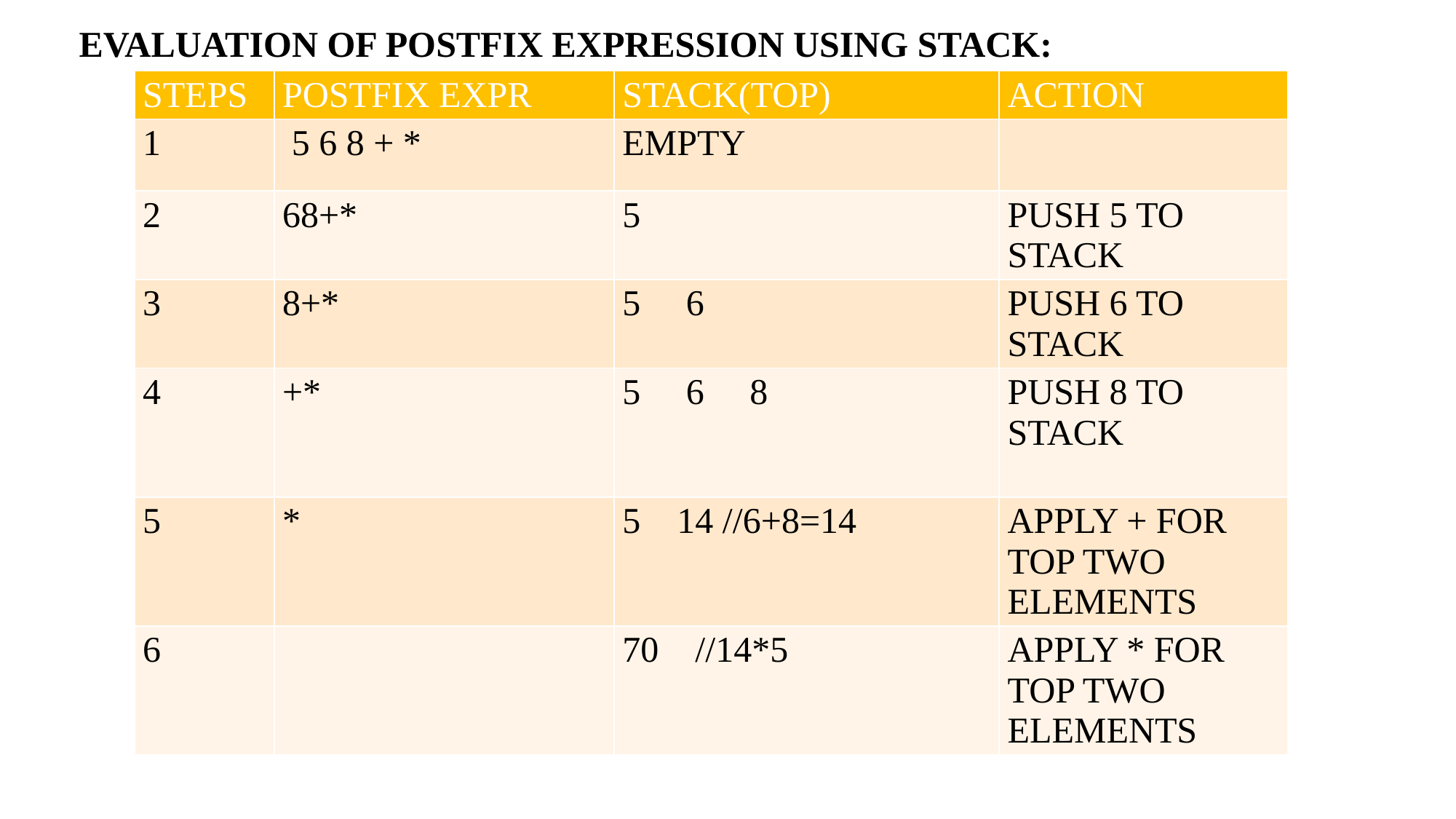

# EVALUATION OF POSTFIX EXPRESSION USING STACK:
| STEPS | POSTFIX EXPR | STACK(TOP) | ACTION |
| --- | --- | --- | --- |
| 1 | 5 6 8 + \* | EMPTY |  |
| 2 | 68+\* | 5 | PUSH 5 TO STACK |
| 3 | 8+\* | 5 6 | PUSH 6 TO STACK |
| 4 | +\* | 5 6 8 | PUSH 8 TO STACK |
| 5 | \* | 5 14 //6+8=14 | APPLY + FOR TOP TWO ELEMENTS |
| 6 |  | 70 //14\*5 | APPLY \* FOR TOP TWO ELEMENTS |